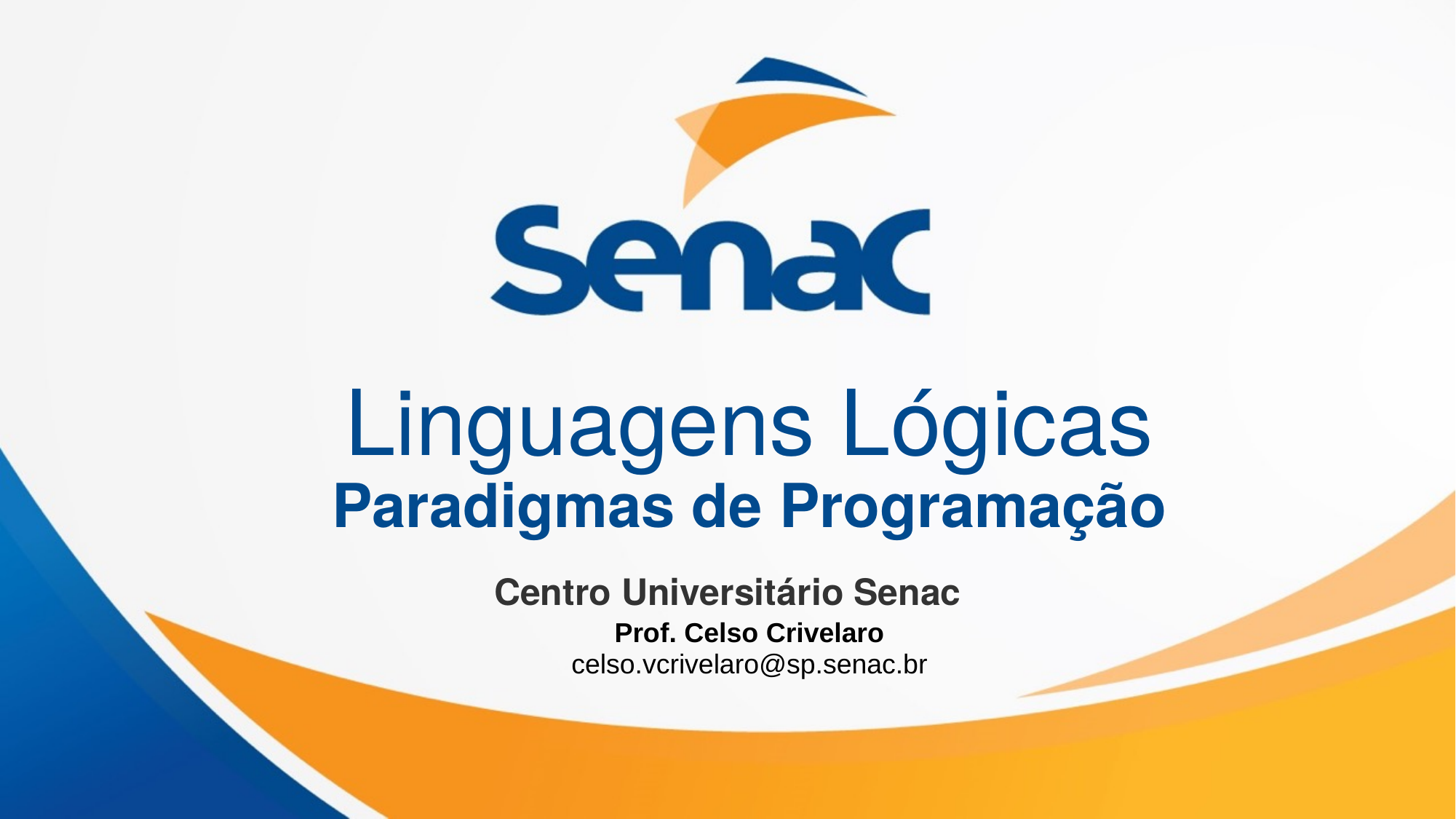

# Linguagens Lógicas Paradigmas de Programação
Centro Universitário Senac
Prof. Celso Crivelaro
celso.vcrivelaro@sp.senac.br